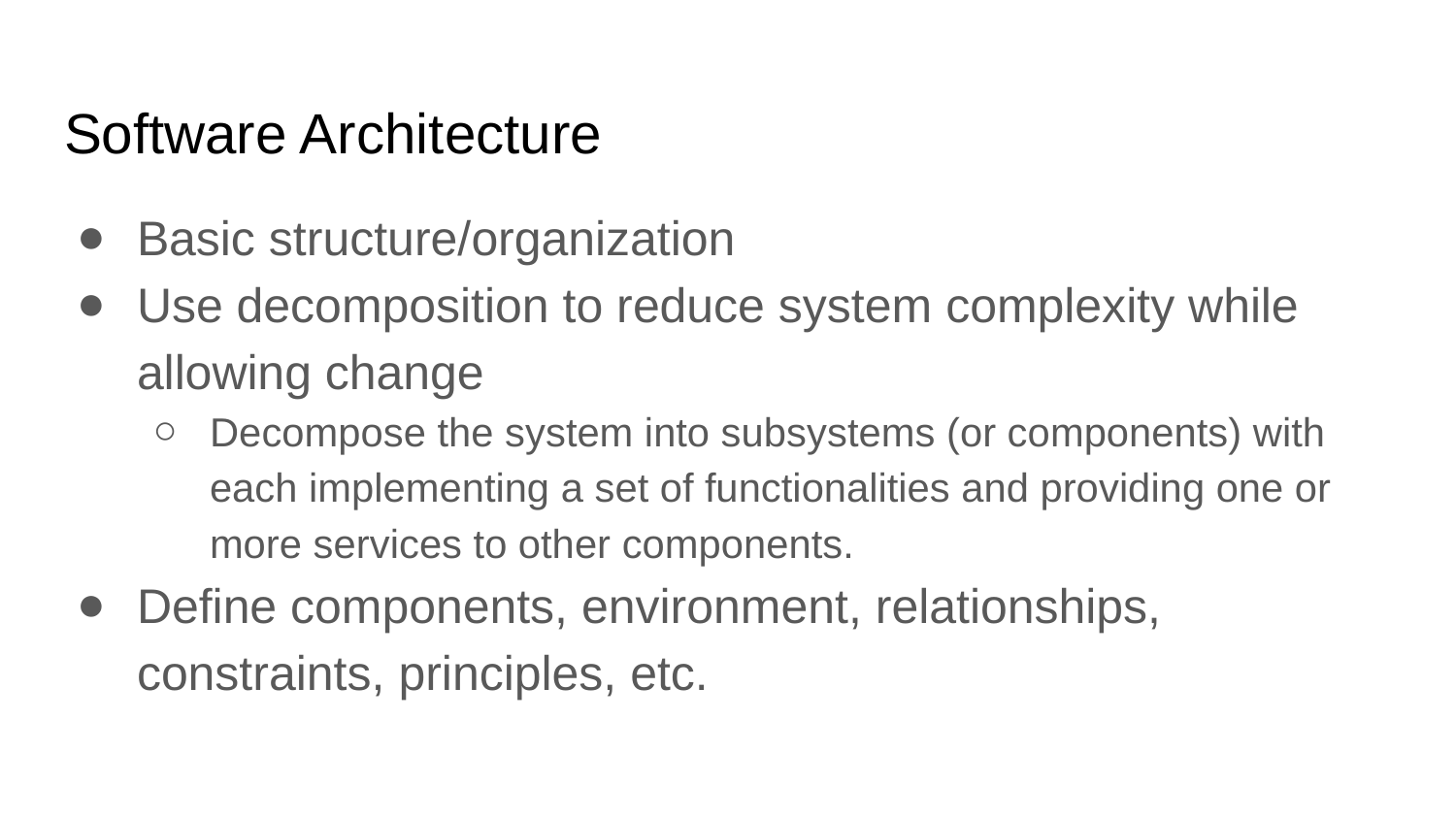

# Software Architecture
Basic structure/organization
Use decomposition to reduce system complexity while allowing change
Decompose the system into subsystems (or components) with each implementing a set of functionalities and providing one or more services to other components.
Define components, environment, relationships, constraints, principles, etc.